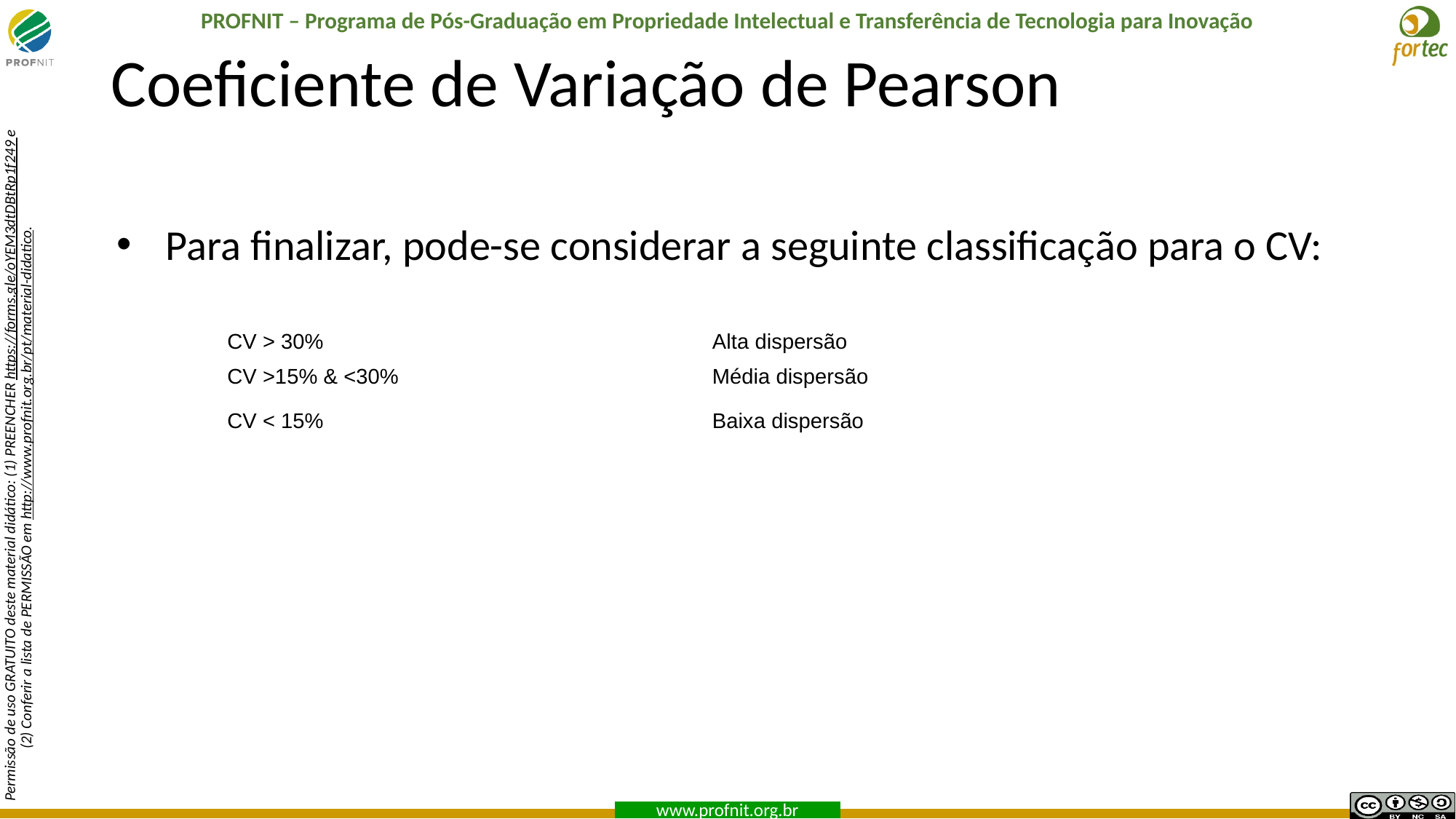

# Coeficiente de Variação de Pearson
Para finalizar, pode-se considerar a seguinte classificação para o CV:

| CV > 30% | Alta dispersão |
| --- | --- |
| CV >15% & <30% | Média dispersão |
| CV < 15% | Baixa dispersão |